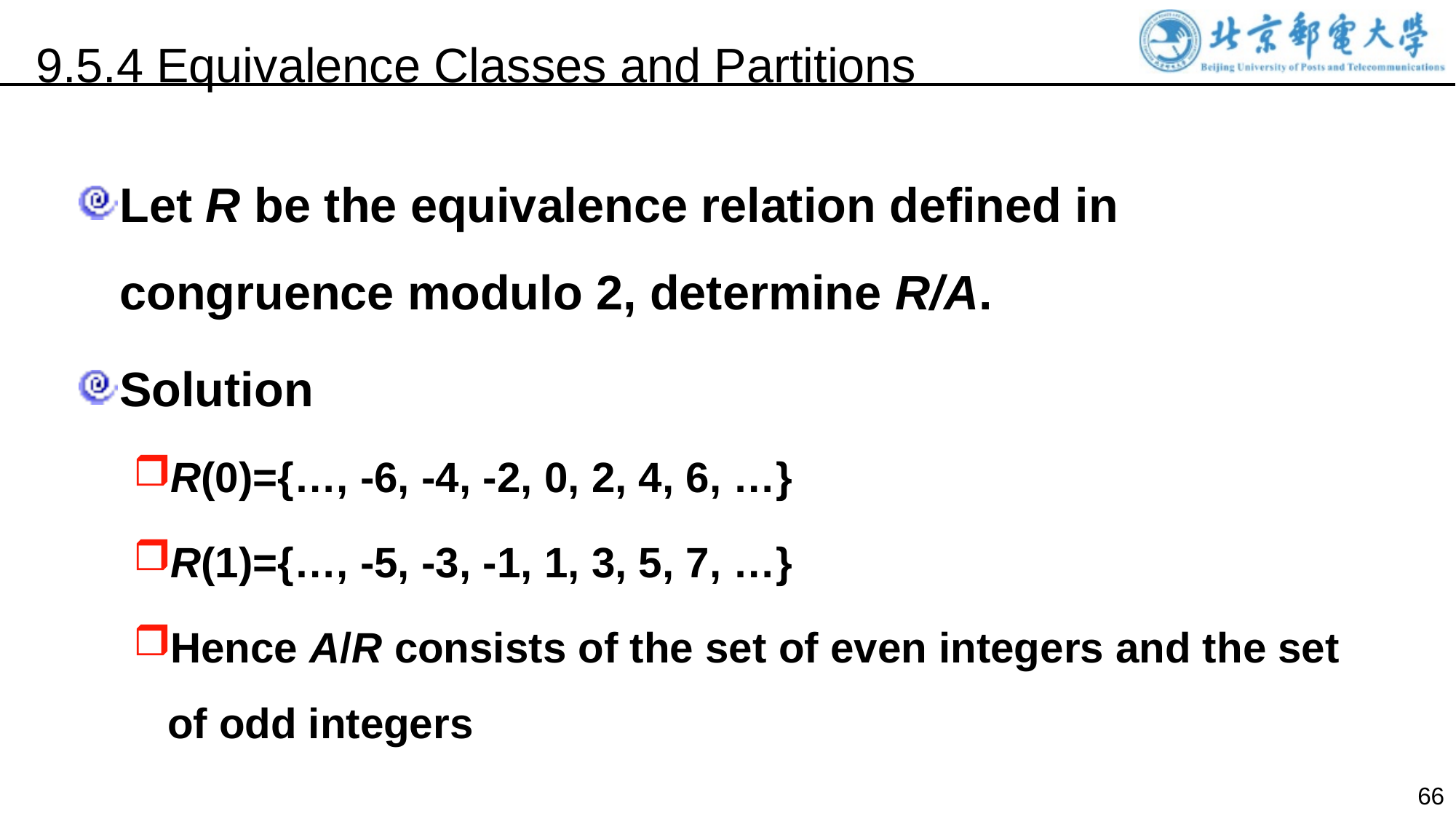

9.5.4 Equivalence Classes and Partitions
Let R be the equivalence relation defined in congruence modulo 2, determine R/A.
Solution
R(0)={…, -6, -4, -2, 0, 2, 4, 6, …}
R(1)={…, -5, -3, -1, 1, 3, 5, 7, …}
Hence A/R consists of the set of even integers and the set of odd integers